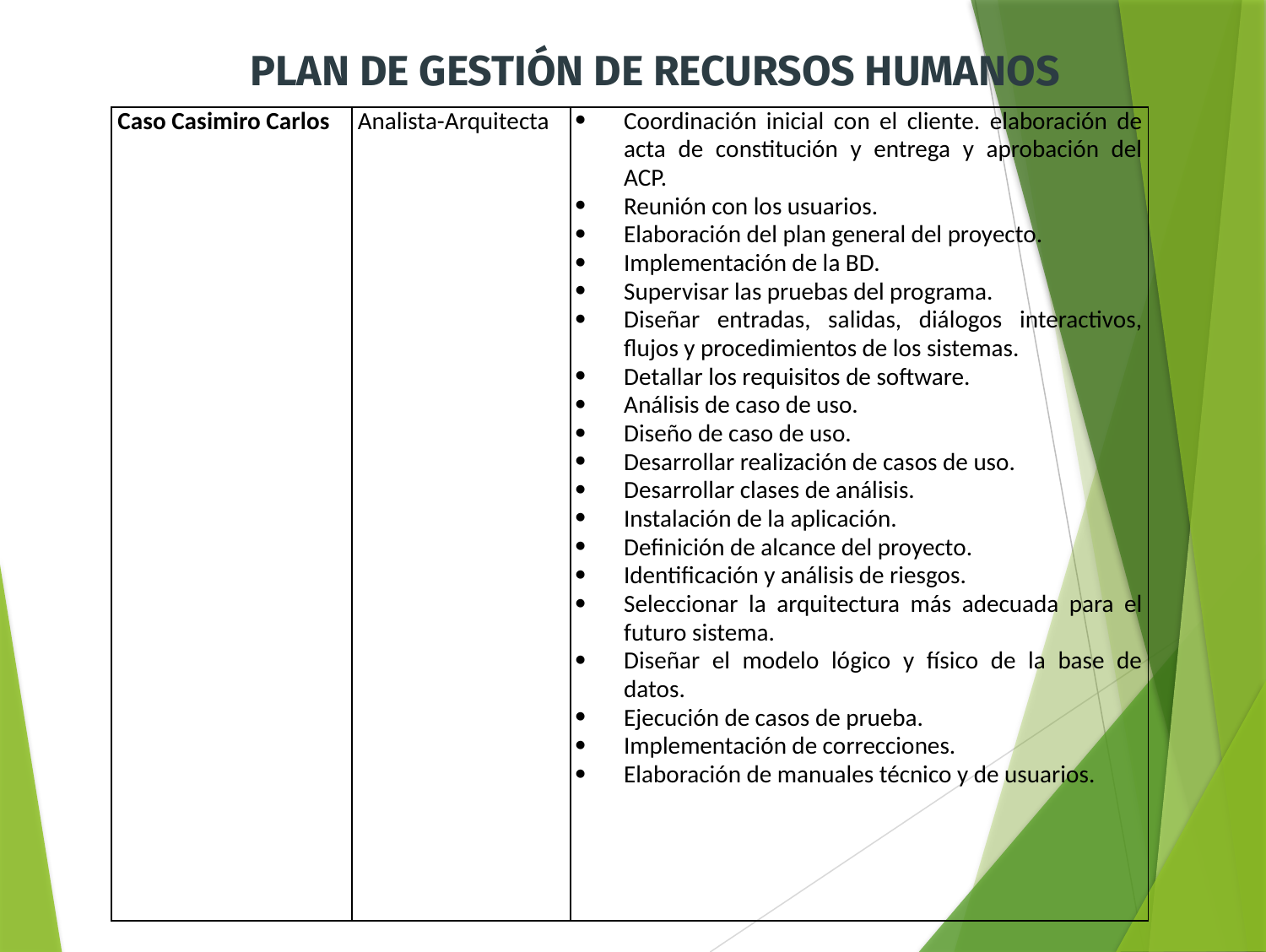

PLAN DE GESTIÓN DE RECURSOS HUMANOS

| Caso Casimiro Carlos | Analista-Arquitecta | Coordinación inicial con el cliente. elaboración de acta de constitución y entrega y aprobación del ACP. Reunión con los usuarios. Elaboración del plan general del proyecto. Implementación de la BD. Supervisar las pruebas del programa. Diseñar entradas, salidas, diálogos interactivos, flujos y procedimientos de los sistemas. Detallar los requisitos de software. Análisis de caso de uso. Diseño de caso de uso. Desarrollar realización de casos de uso. Desarrollar clases de análisis. Instalación de la aplicación. Definición de alcance del proyecto. Identificación y análisis de riesgos. Seleccionar la arquitectura más adecuada para el futuro sistema. Diseñar el modelo lógico y físico de la base de datos. Ejecución de casos de prueba. Implementación de correcciones. Elaboración de manuales técnico y de usuarios. |
| --- | --- | --- |